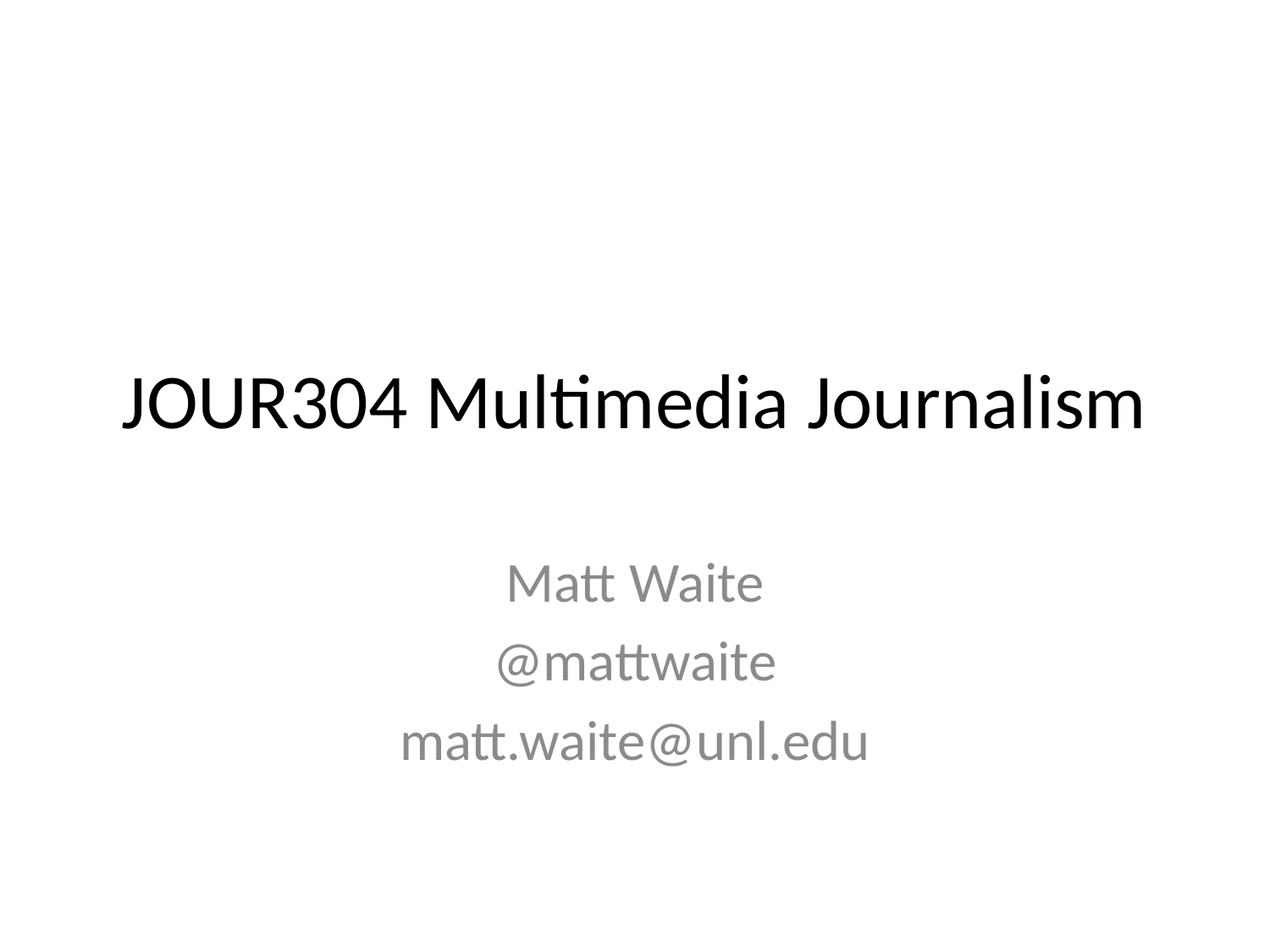

# JOUR304 Multimedia Journalism
Matt Waite
@mattwaite
matt.waite@unl.edu